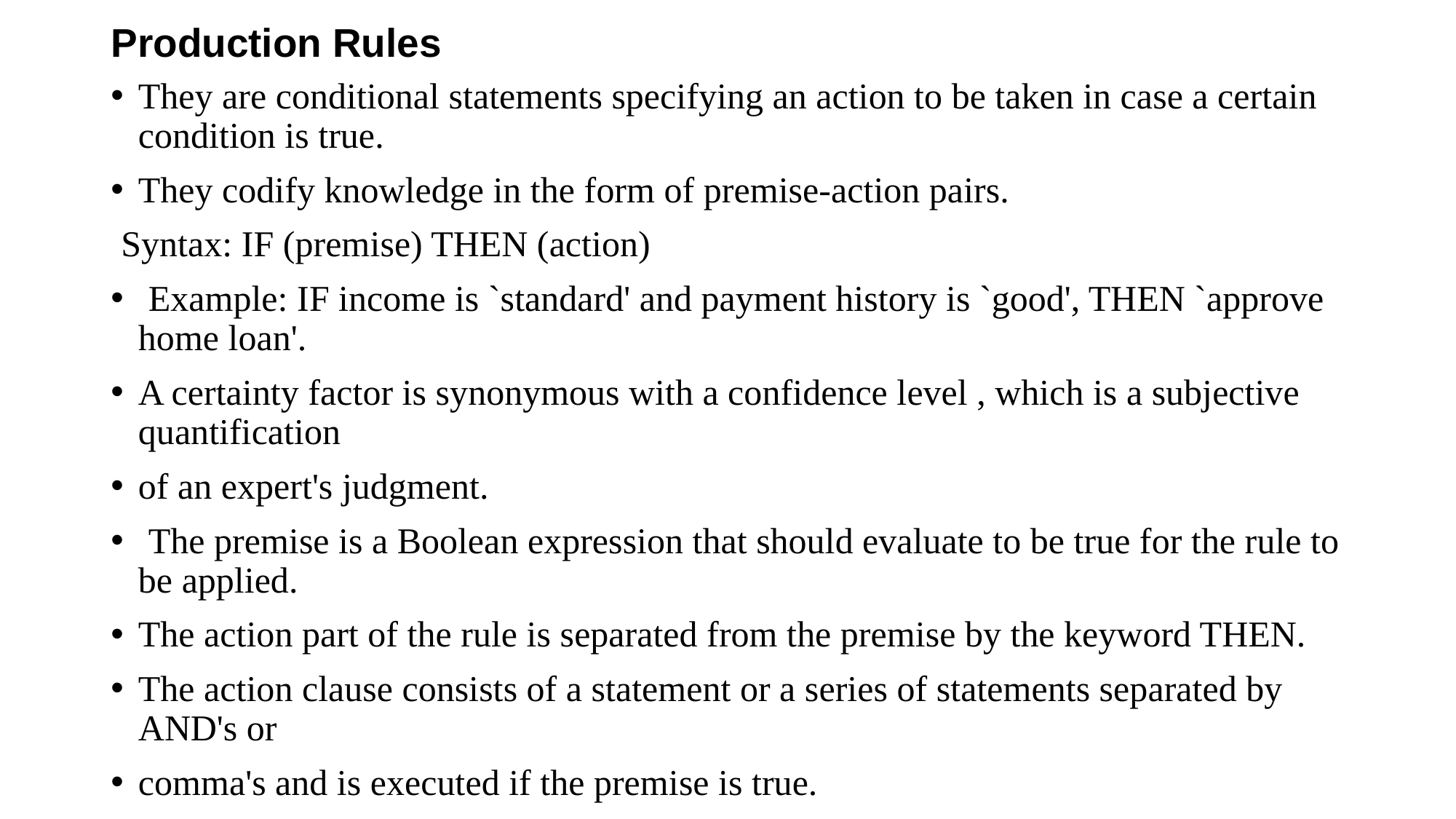

# Production Rules
They are conditional statements specifying an action to be taken in case a certain condition is true.
They codify knowledge in the form of premise-action pairs.
 Syntax: IF (premise) THEN (action)
 Example: IF income is `standard' and payment history is `good', THEN `approve home loan'.
A certainty factor is synonymous with a confidence level , which is a subjective quantification
of an expert's judgment.
 The premise is a Boolean expression that should evaluate to be true for the rule to be applied.
The action part of the rule is separated from the premise by the keyword THEN.
The action clause consists of a statement or a series of statements separated by AND's or
comma's and is executed if the premise is true.